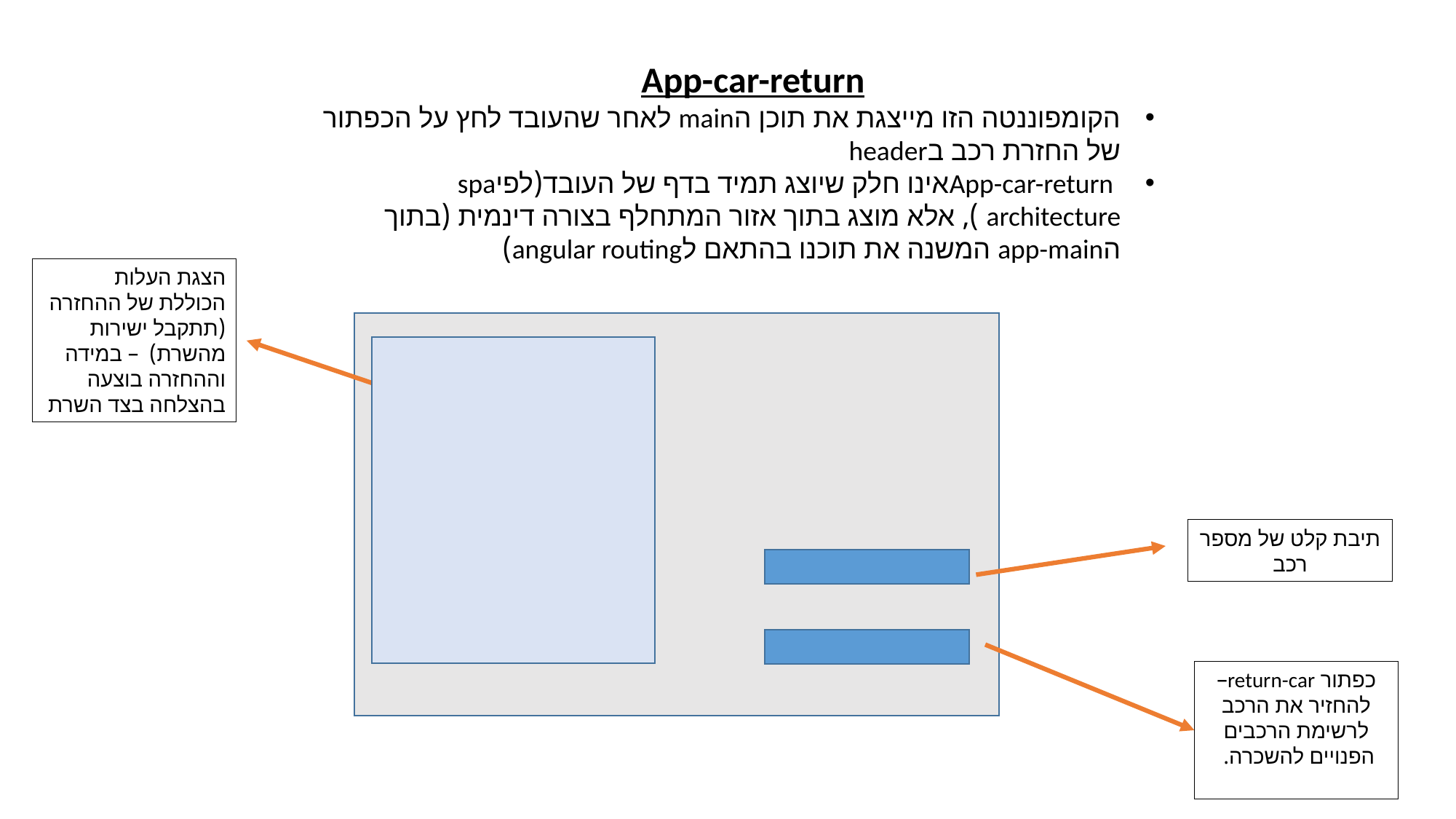

App-car-return
הקומפוננטה הזו מייצגת את תוכן הmain לאחר שהעובד לחץ על הכפתור של החזרת רכב בheader
 App-car-returnאינו חלק שיוצג תמיד בדף של העובד(לפיspa architecture ), אלא מוצג בתוך אזור המתחלף בצורה דינמית (בתוך הapp-main המשנה את תוכנו בהתאם לangular routing)

הצגת העלות הכוללת של ההחזרה (תתקבל ישירות מהשרת)  – במידה וההחזרה בוצעה בהצלחה בצד השרת

תיבת קלט של מספר רכב

כפתור return-car– להחזיר את הרכב לרשימת הרכבים הפנויים להשכרה.